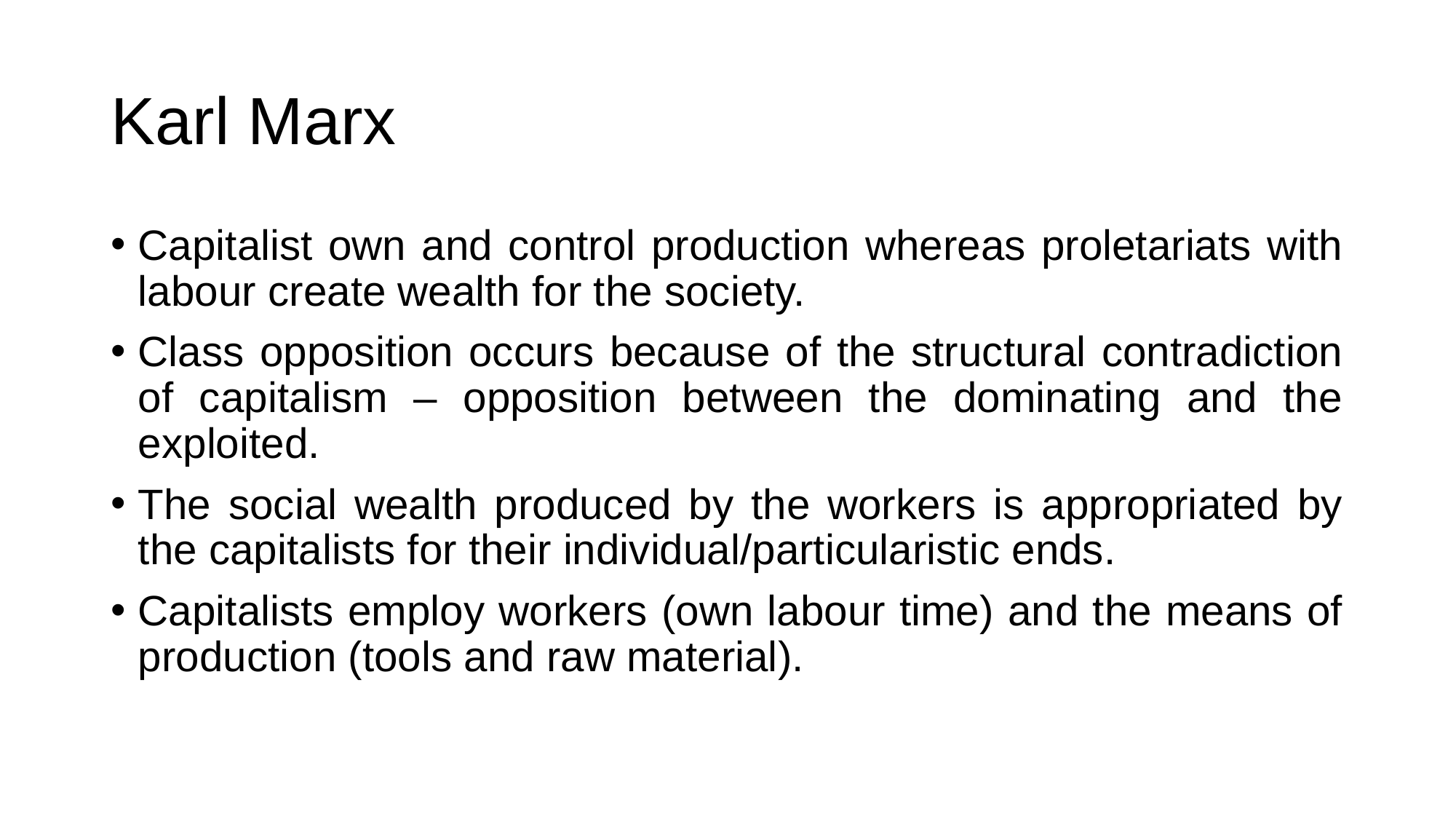

# Karl Marx
Capitalist own and control production whereas proletariats with labour create wealth for the society.
Class opposition occurs because of the structural contradiction of capitalism – opposition between the dominating and the exploited.
The social wealth produced by the workers is appropriated by the capitalists for their individual/particularistic ends.
Capitalists employ workers (own labour time) and the means of production (tools and raw material).